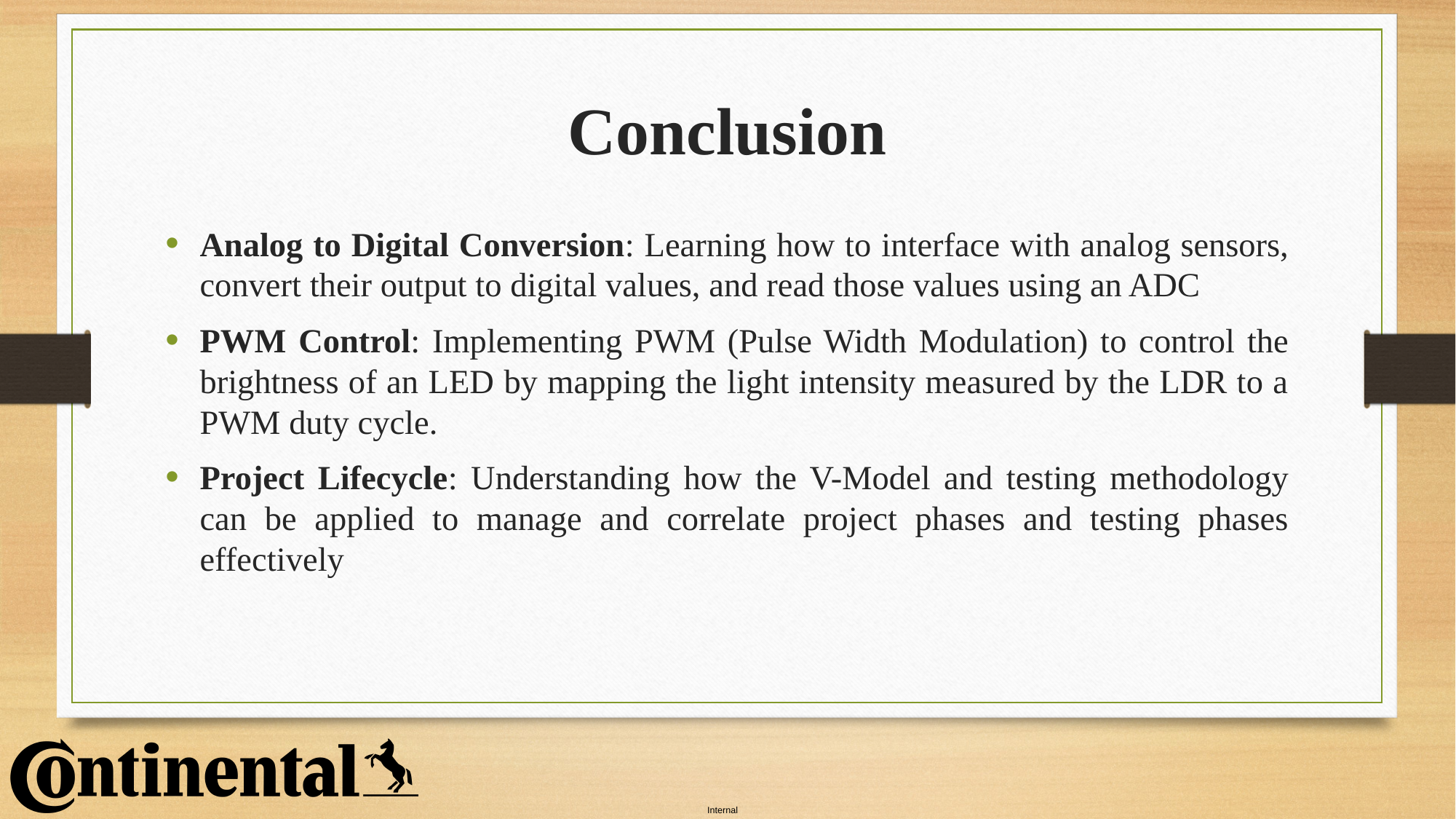

# Conclusion
Analog to Digital Conversion: Learning how to interface with analog sensors, convert their output to digital values, and read those values using an ADC
PWM Control: Implementing PWM (Pulse Width Modulation) to control the brightness of an LED by mapping the light intensity measured by the LDR to a PWM duty cycle.
Project Lifecycle: Understanding how the V-Model and testing methodology can be applied to manage and correlate project phases and testing phases effectively